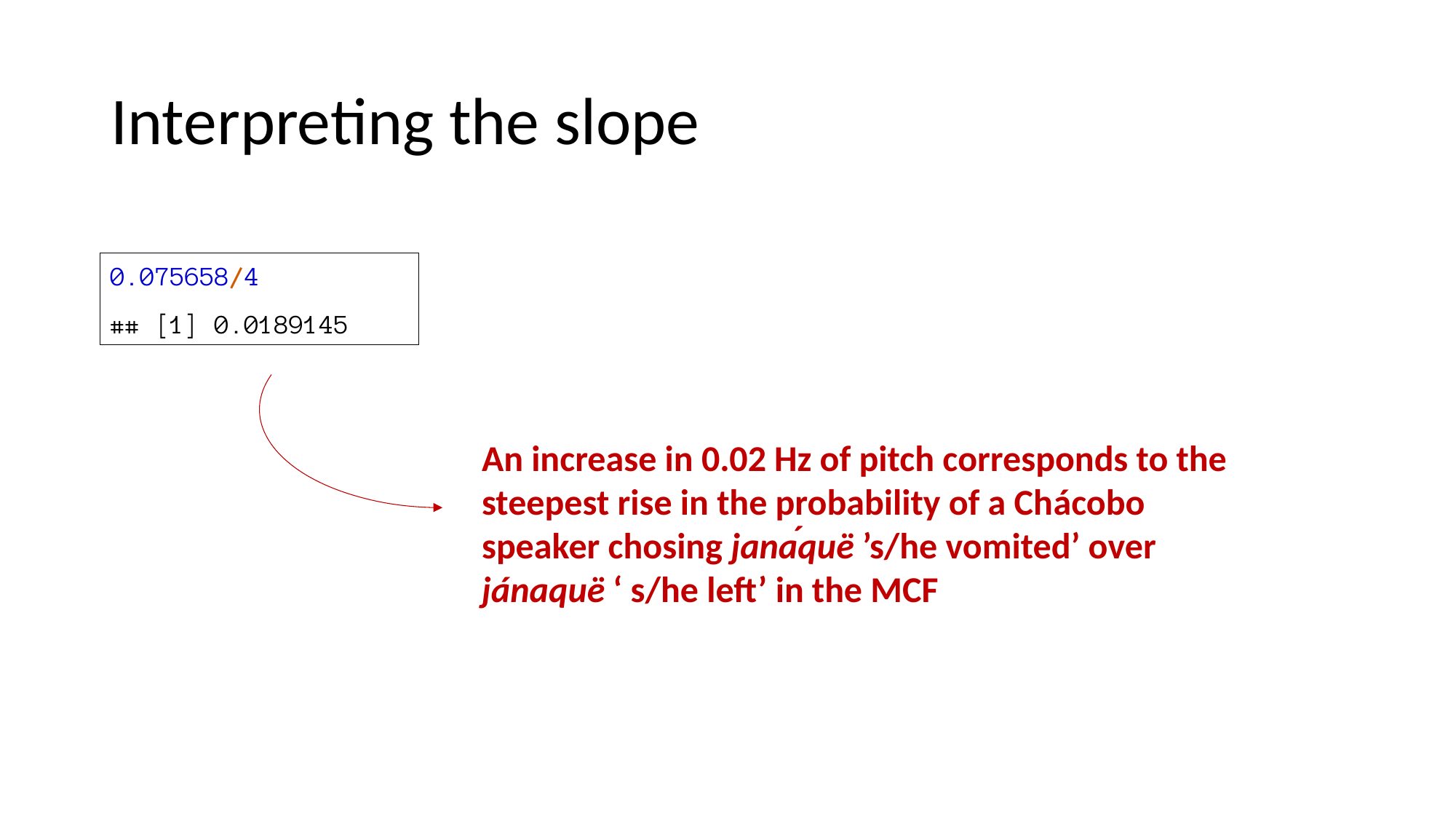

# Interpreting the slope
0.075658/4
## [1] 0.0189145

An increase in 0.02 Hz of pitch corresponds to the steepest rise in the probability of a Chácobo speaker chosing janáquë ’s/he vomited’ over jánaquë ‘ s/he left’ in the MCF